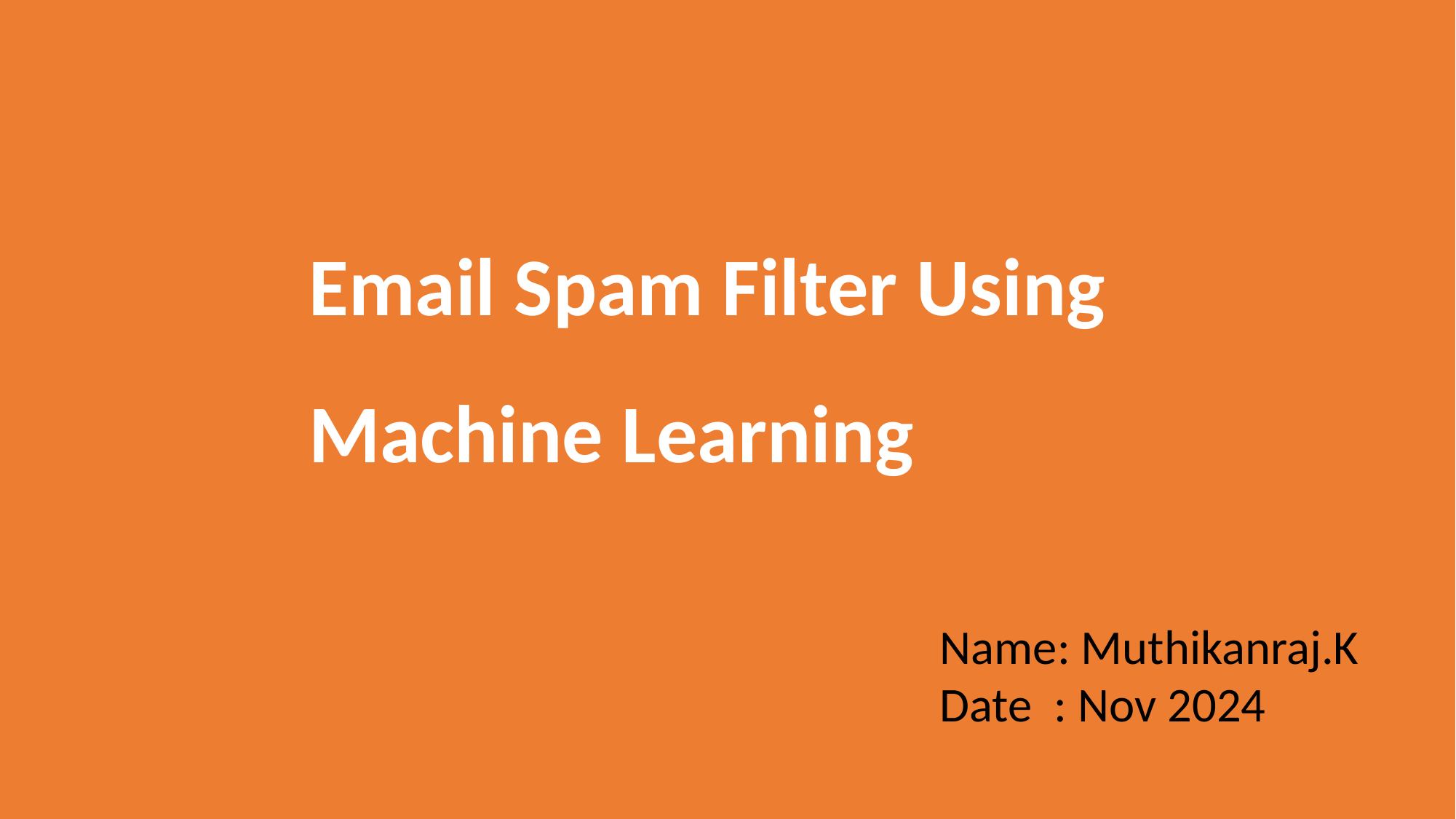

Email Spam Filter Using Machine Learning
Name: Muthikanraj.K
Date  : Nov 2024